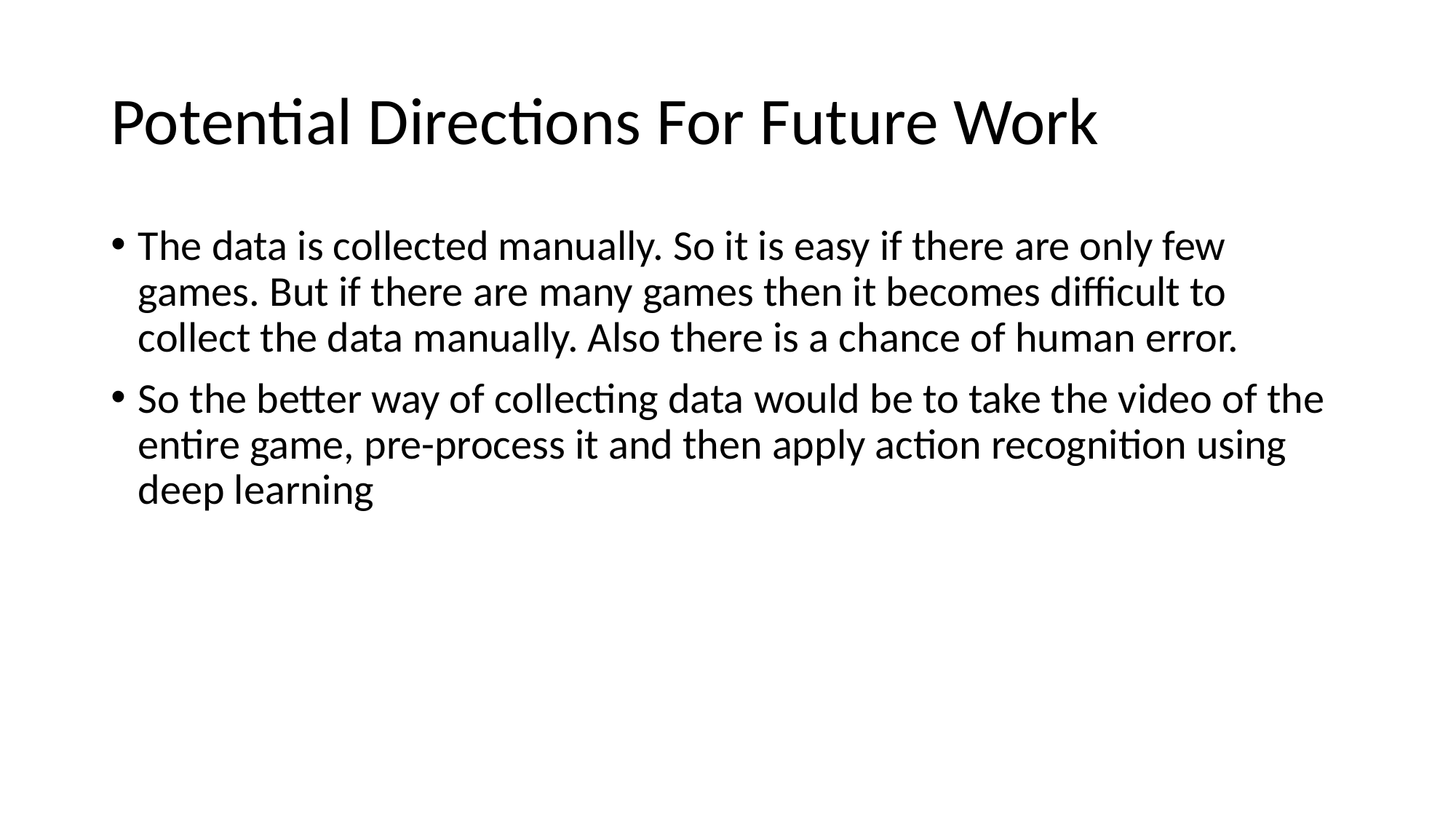

# Potential Directions For Future Work
The data is collected manually. So it is easy if there are only few games. But if there are many games then it becomes difficult to collect the data manually. Also there is a chance of human error.
So the better way of collecting data would be to take the video of the entire game, pre-process it and then apply action recognition using deep learning